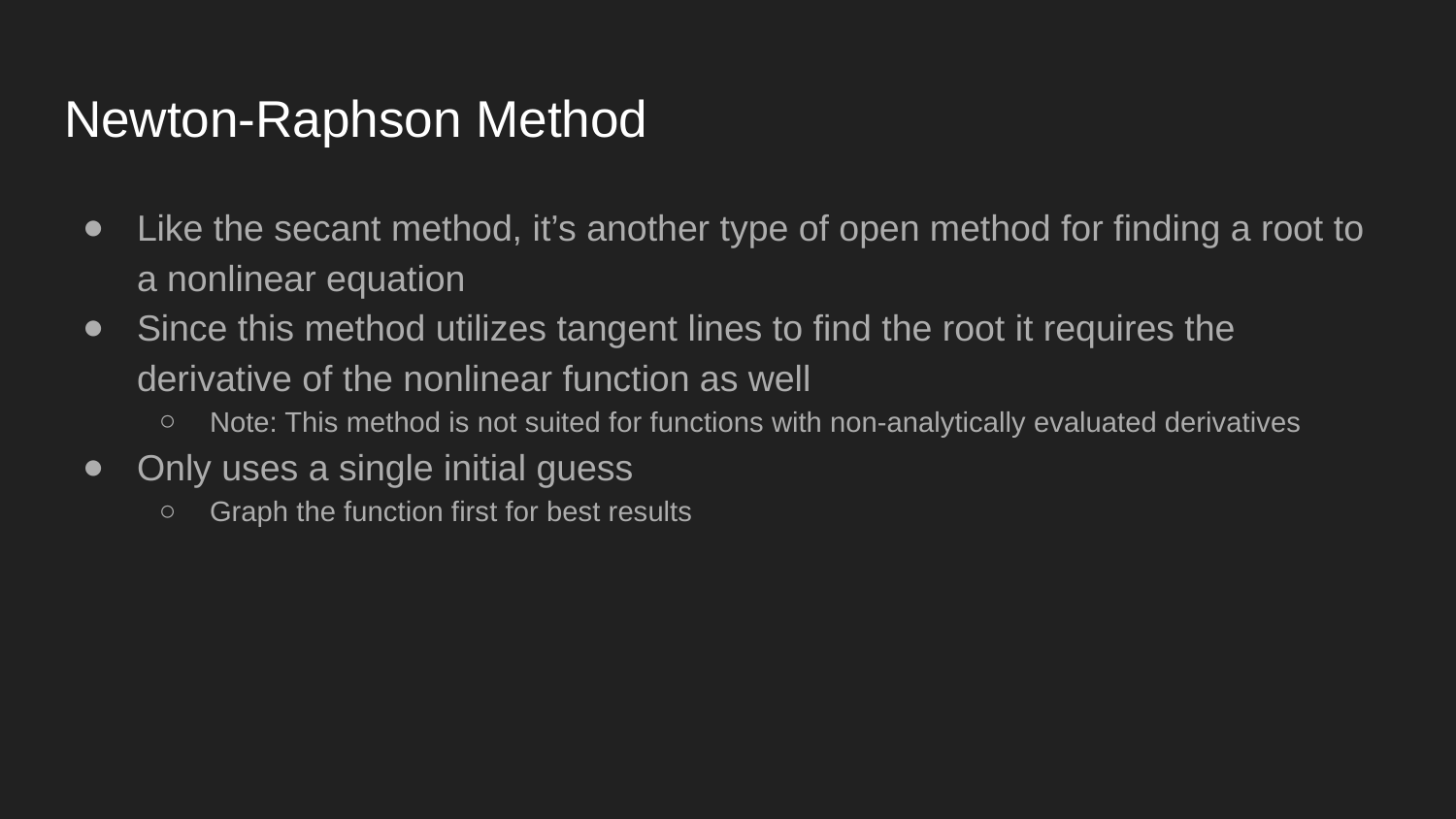

# Newton-Raphson Method
Like the secant method, it’s another type of open method for finding a root to a nonlinear equation
Since this method utilizes tangent lines to find the root it requires the derivative of the nonlinear function as well
Note: This method is not suited for functions with non-analytically evaluated derivatives
Only uses a single initial guess
Graph the function first for best results